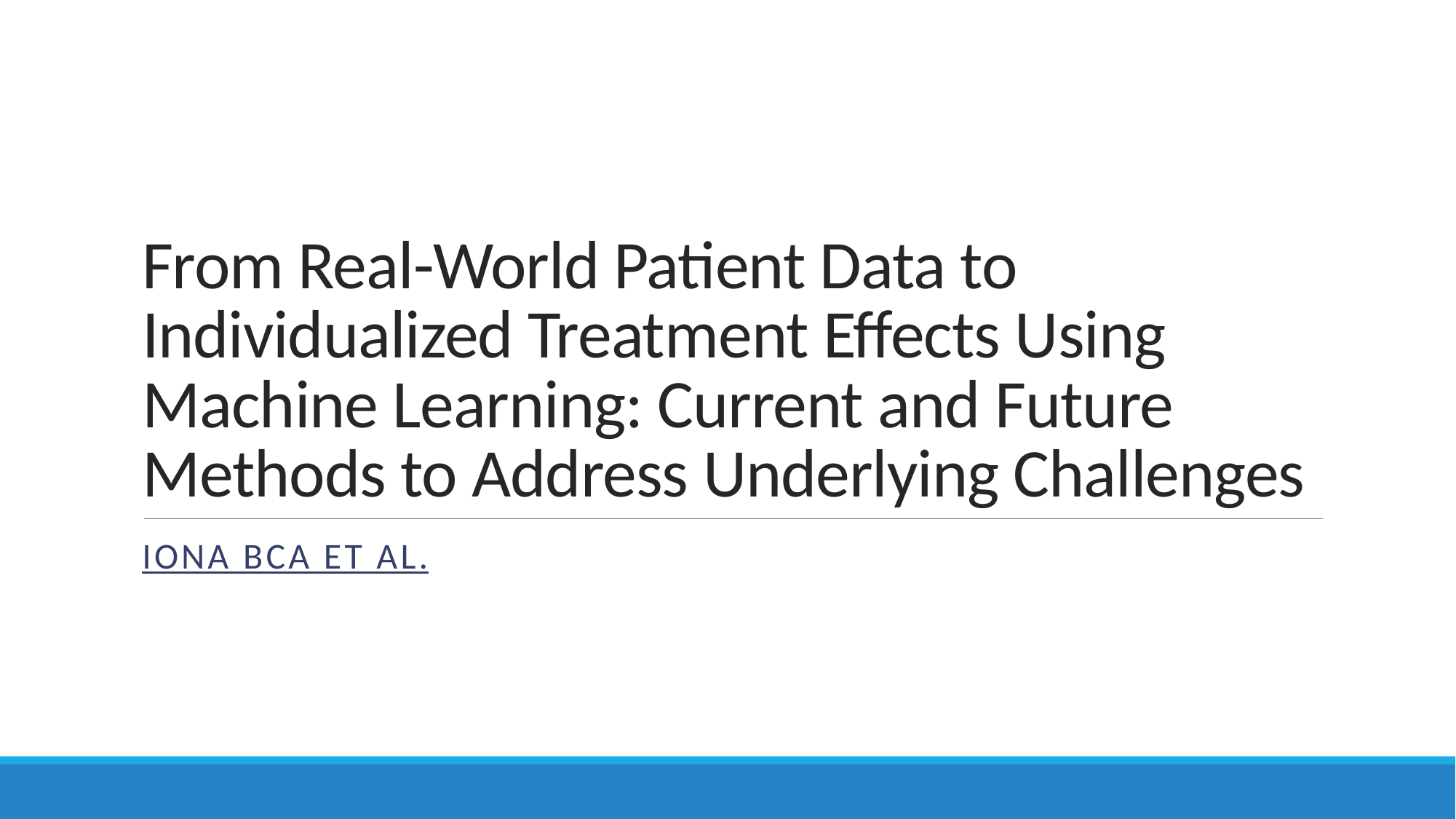

# From Real-World Patient Data to Individualized Treatment Effects Using Machine Learning: Current and Future Methods to Address Underlying Challenges
Iona Bca et al.